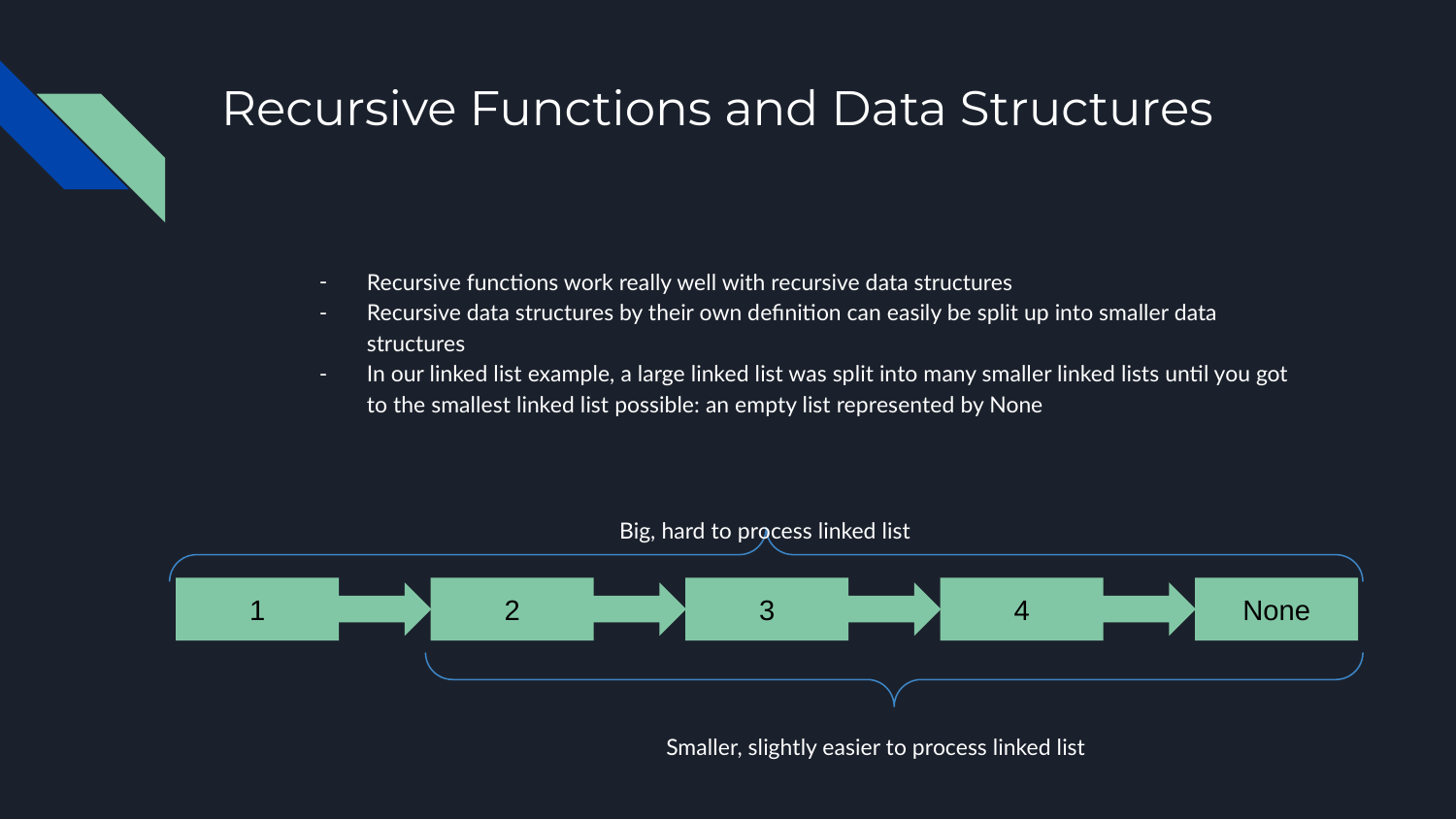

# Recursive Functions and Data Structures

Recursive functions work really well with recursive data structures
Recursive data structures by their own definition can easily be split up into smaller data structures
In our linked list example, a large linked list was split into many smaller linked lists until you got to the smallest linked list possible: an empty list represented by None
Big, hard to process linked list
1
2
3
4
None

Smaller, slightly easier to process linked list